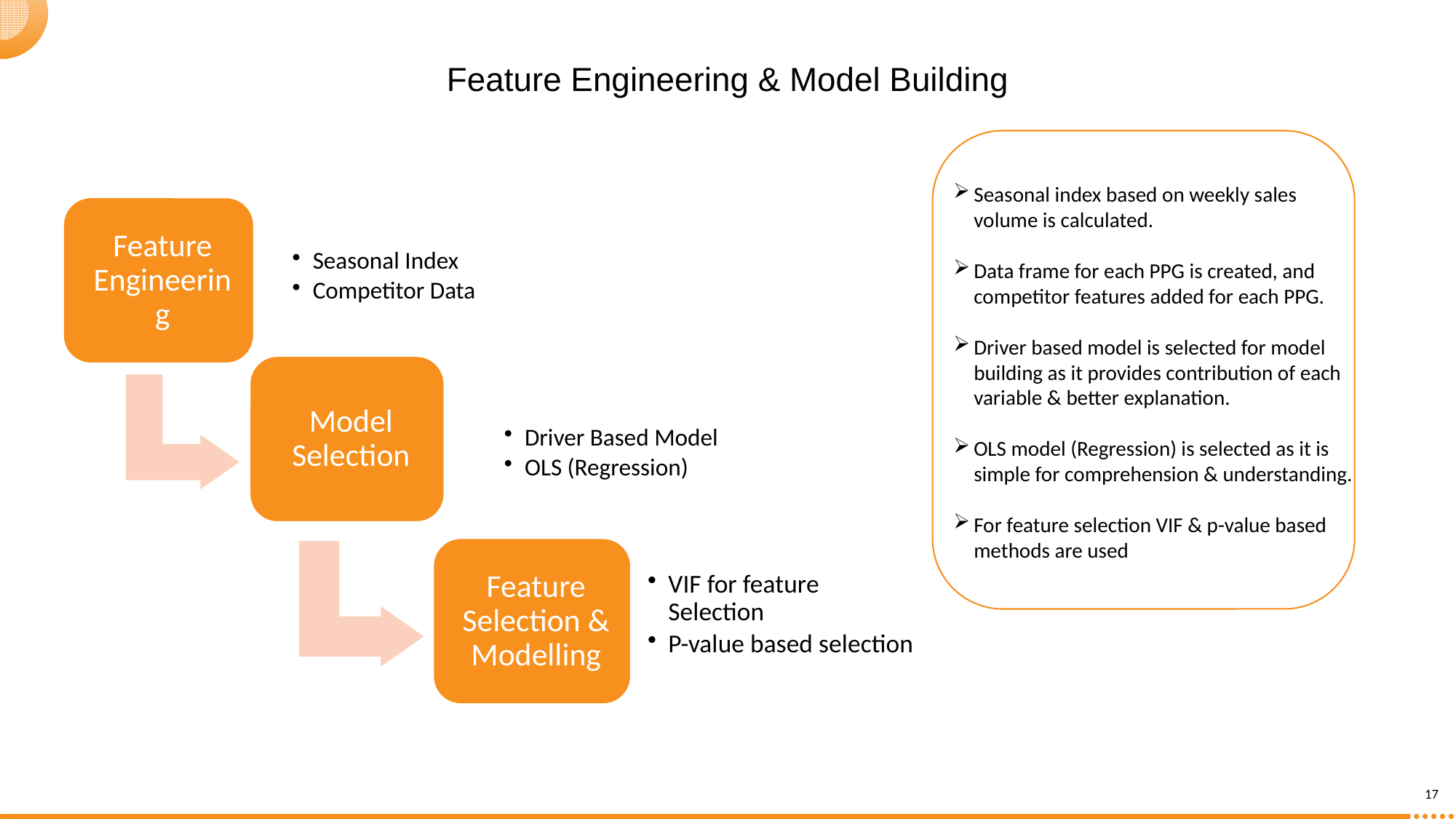

Feature Engineering & Model Building

Feature Engineering
Seasonal Index
Competitor Data
Model Selection
Driver Based Model
OLS (Regression)
Feature Selection & Modelling
VIF for feature Selection
P-value based selection

Seasonal index based on weekly sales volume is calculated.

Data frame for each PPG is created, and competitor features added for each PPG.

Driver based model is selected for model building as it provides contribution of each variable & better explanation.

OLS model (Regression) is selected as it is simple for comprehension & understanding.

For feature selection VIF & p-value based methods are used